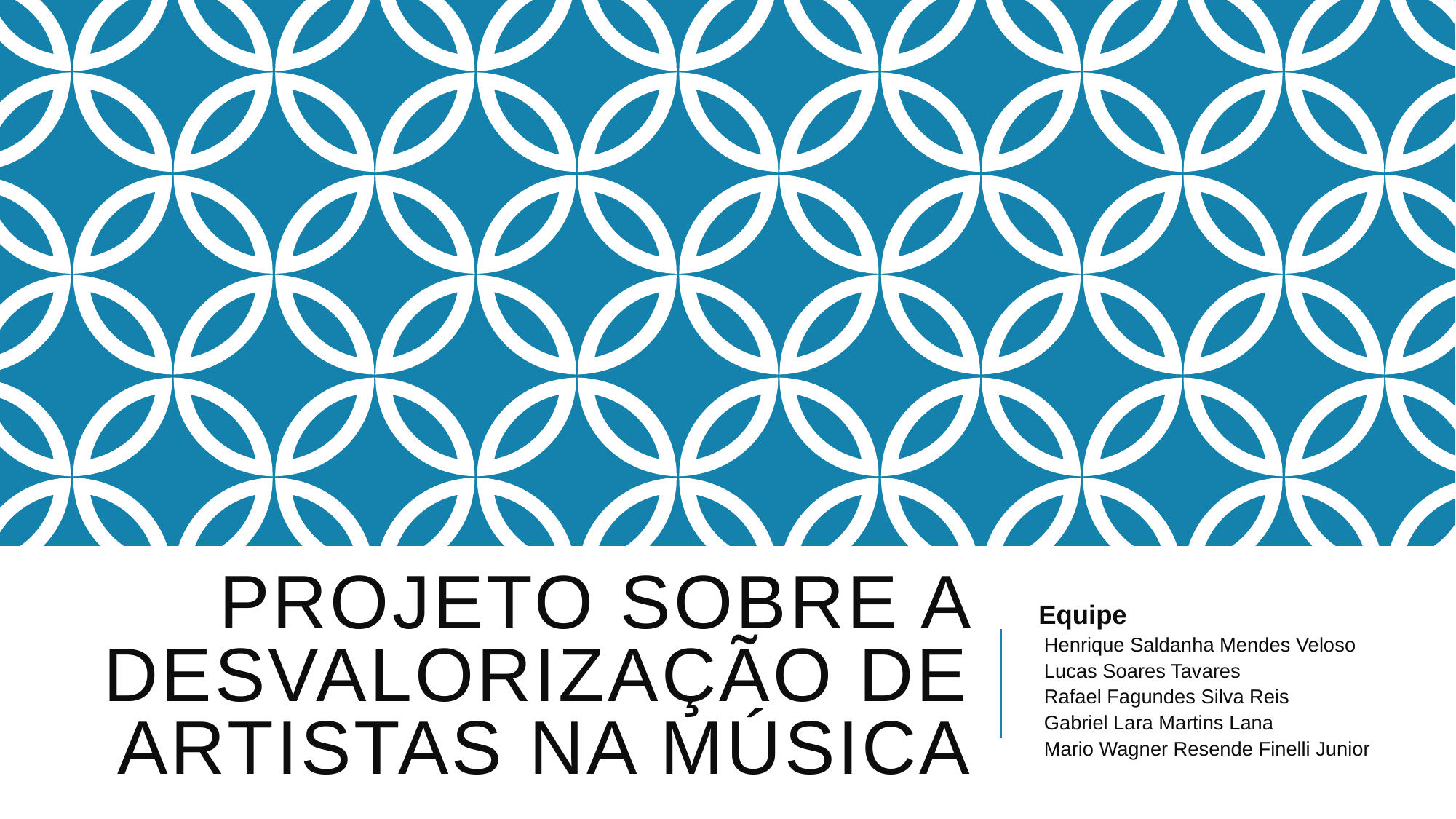

# Projeto sobre a desvalorização de artistas na música
Equipe
 Henrique Saldanha Mendes Veloso
 Lucas Soares Tavares
 Rafael Fagundes Silva Reis
 Gabriel Lara Martins Lana
 Mario Wagner Resende Finelli Junior